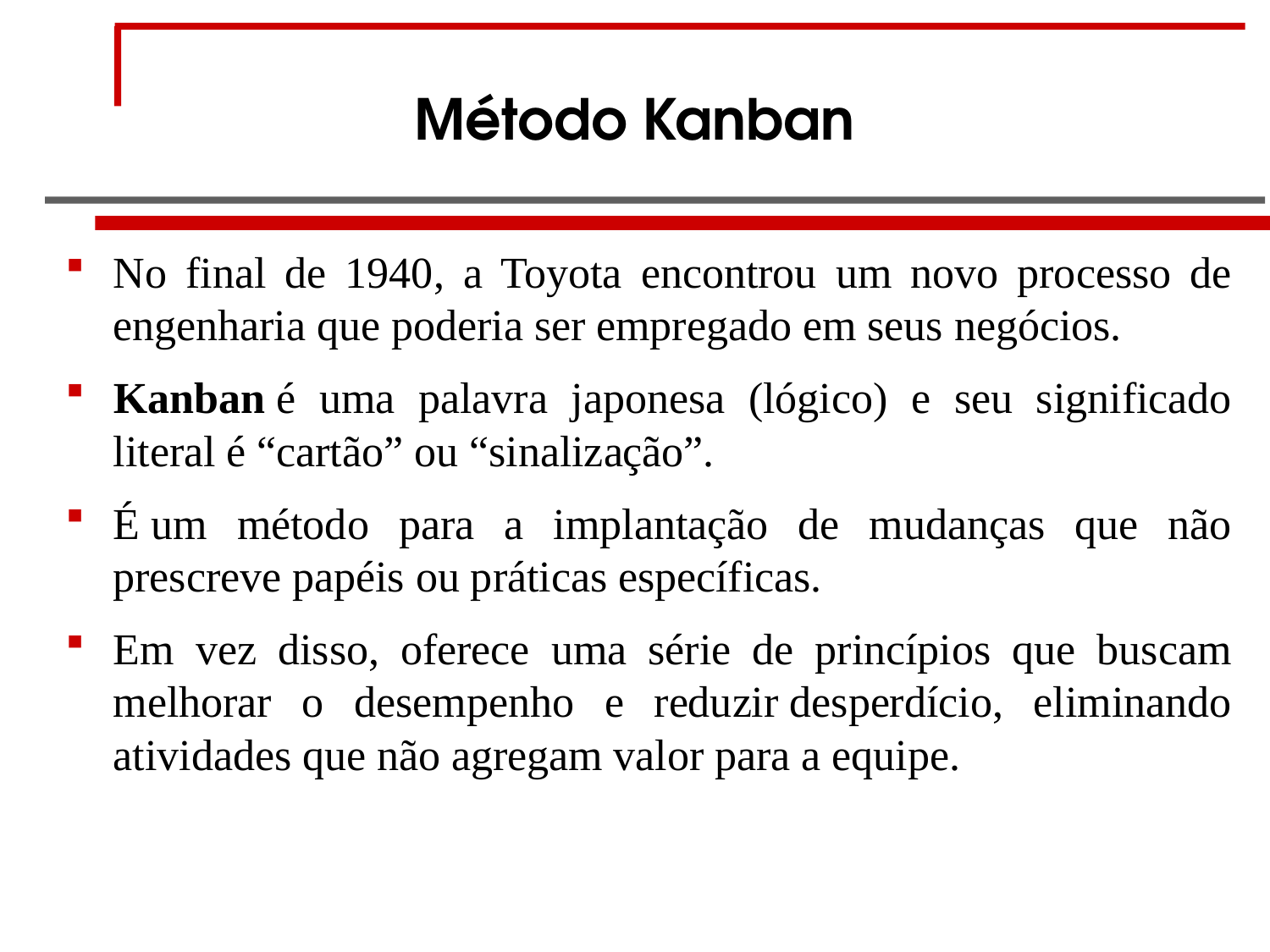

# Método Kanban
No final de 1940, a Toyota encontrou um novo processo de engenharia que poderia ser empregado em seus negócios.
Kanban é uma palavra japonesa (lógico) e seu significado literal é “cartão” ou “sinalização”.
É um método para a implantação de mudanças que não prescreve papéis ou práticas específicas.
Em vez disso, oferece uma série de princípios que buscam melhorar o desempenho e reduzir desperdício, eliminando atividades que não agregam valor para a equipe.

Luciana Leal
2 / 61